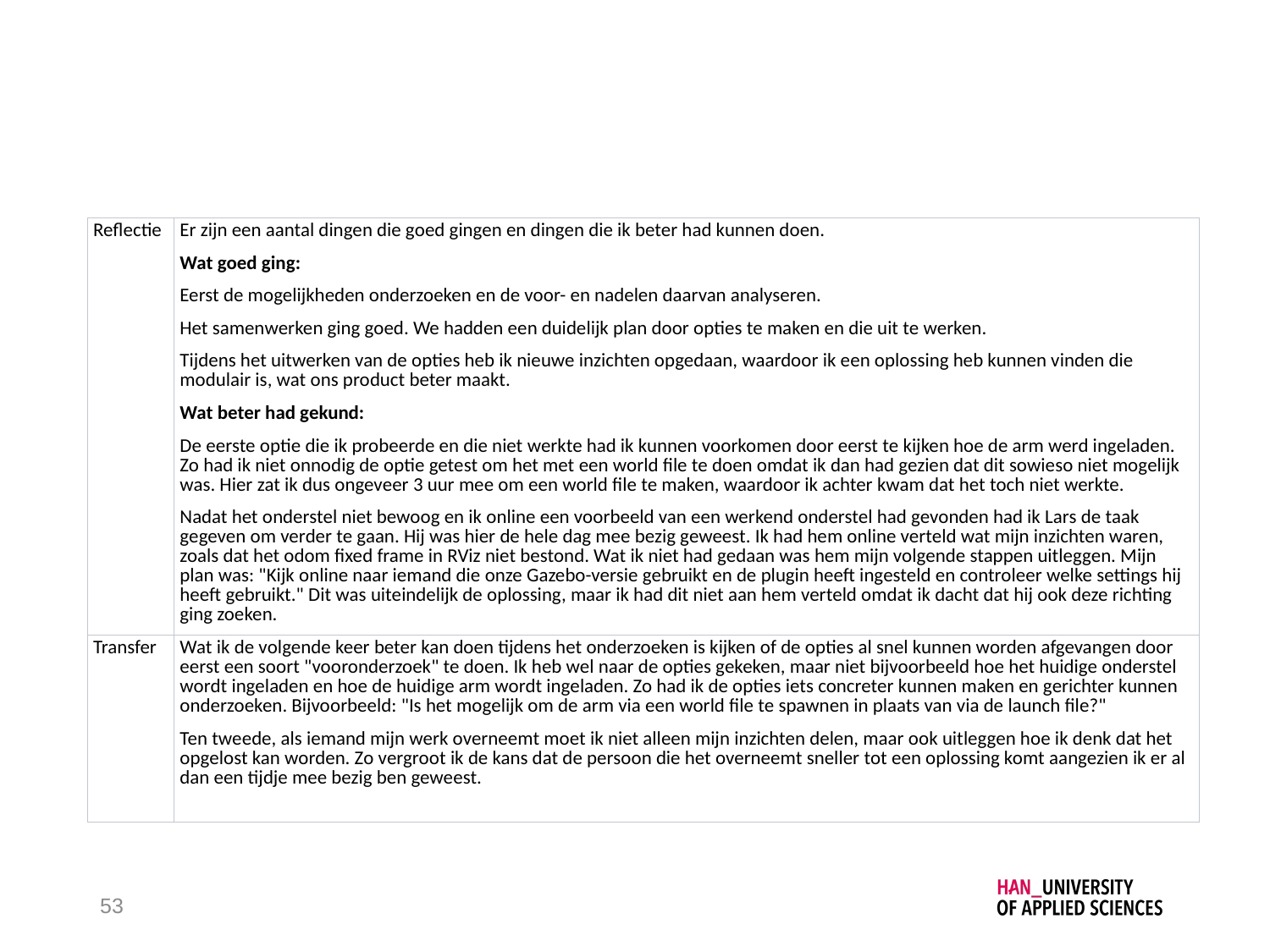

#
| Reflectie | Er zijn een aantal dingen die goed gingen en dingen die ik beter had kunnen doen. Wat goed ging: Eerst de mogelijkheden onderzoeken en de voor- en nadelen daarvan analyseren. Het samenwerken ging goed. We hadden een duidelijk plan door opties te maken en die uit te werken. Tijdens het uitwerken van de opties heb ik nieuwe inzichten opgedaan, waardoor ik een oplossing heb kunnen vinden die modulair is, wat ons product beter maakt. Wat beter had gekund: De eerste optie die ik probeerde en die niet werkte had ik kunnen voorkomen door eerst te kijken hoe de arm werd ingeladen. Zo had ik niet onnodig de optie getest om het met een world file te doen omdat ik dan had gezien dat dit sowieso niet mogelijk was. Hier zat ik dus ongeveer 3 uur mee om een world file te maken, waardoor ik achter kwam dat het toch niet werkte. Nadat het onderstel niet bewoog en ik online een voorbeeld van een werkend onderstel had gevonden had ik Lars de taak gegeven om verder te gaan. Hij was hier de hele dag mee bezig geweest. Ik had hem online verteld wat mijn inzichten waren, zoals dat het odom fixed frame in RViz niet bestond. Wat ik niet had gedaan was hem mijn volgende stappen uitleggen. Mijn plan was: "Kijk online naar iemand die onze Gazebo-versie gebruikt en de plugin heeft ingesteld en controleer welke settings hij heeft gebruikt." Dit was uiteindelijk de oplossing, maar ik had dit niet aan hem verteld omdat ik dacht dat hij ook deze richting ging zoeken. |
| --- | --- |
| Transfer | Wat ik de volgende keer beter kan doen tijdens het onderzoeken is kijken of de opties al snel kunnen worden afgevangen door eerst een soort "vooronderzoek" te doen. Ik heb wel naar de opties gekeken, maar niet bijvoorbeeld hoe het huidige onderstel wordt ingeladen en hoe de huidige arm wordt ingeladen. Zo had ik de opties iets concreter kunnen maken en gerichter kunnen onderzoeken. Bijvoorbeeld: "Is het mogelijk om de arm via een world file te spawnen in plaats van via de launch file?" Ten tweede, als iemand mijn werk overneemt moet ik niet alleen mijn inzichten delen, maar ook uitleggen hoe ik denk dat het opgelost kan worden. Zo vergroot ik de kans dat de persoon die het overneemt sneller tot een oplossing komt aangezien ik er al dan een tijdje mee bezig ben geweest. |

53